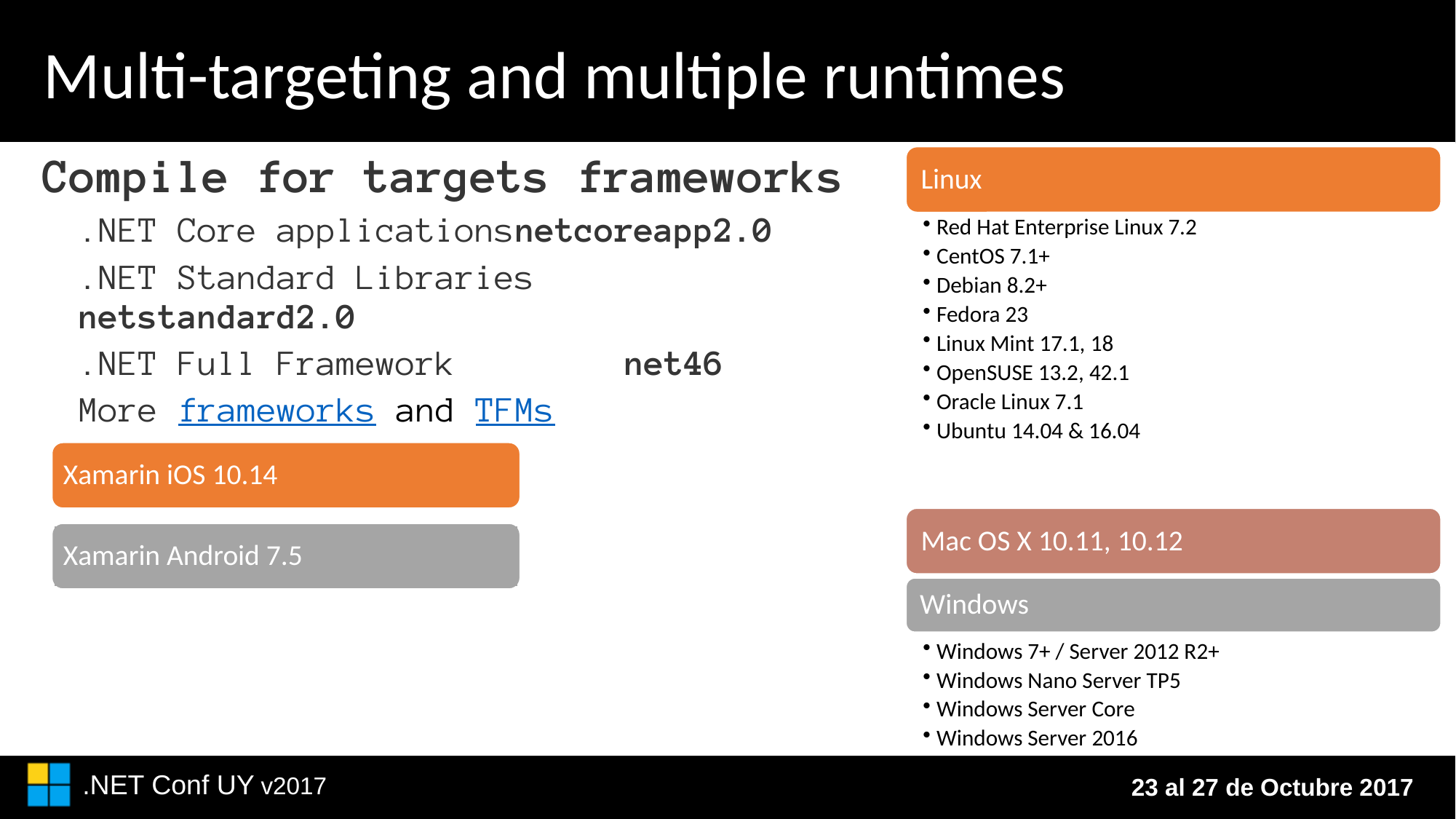

# Multi-targeting and multiple runtimes
Linux
Red Hat Enterprise Linux 7.2
CentOS 7.1+
Debian 8.2+
Fedora 23
Linux Mint 17.1, 18
OpenSUSE 13.2, 42.1
Oracle Linux 7.1
Ubuntu 14.04 & 16.04
Mac OS X 10.11, 10.12
Windows
Windows 7+ / Server 2012 R2+
Windows Nano Server TP5
Windows Server Core
Windows Server 2016
Compile for targets frameworks
.NET Core applications	netcoreapp2.0
.NET Standard Libraries	netstandard2.0
.NET Full Framework		net46
More frameworks and TFMs

Xamarin iOS 10.14

Xamarin Android 7.5